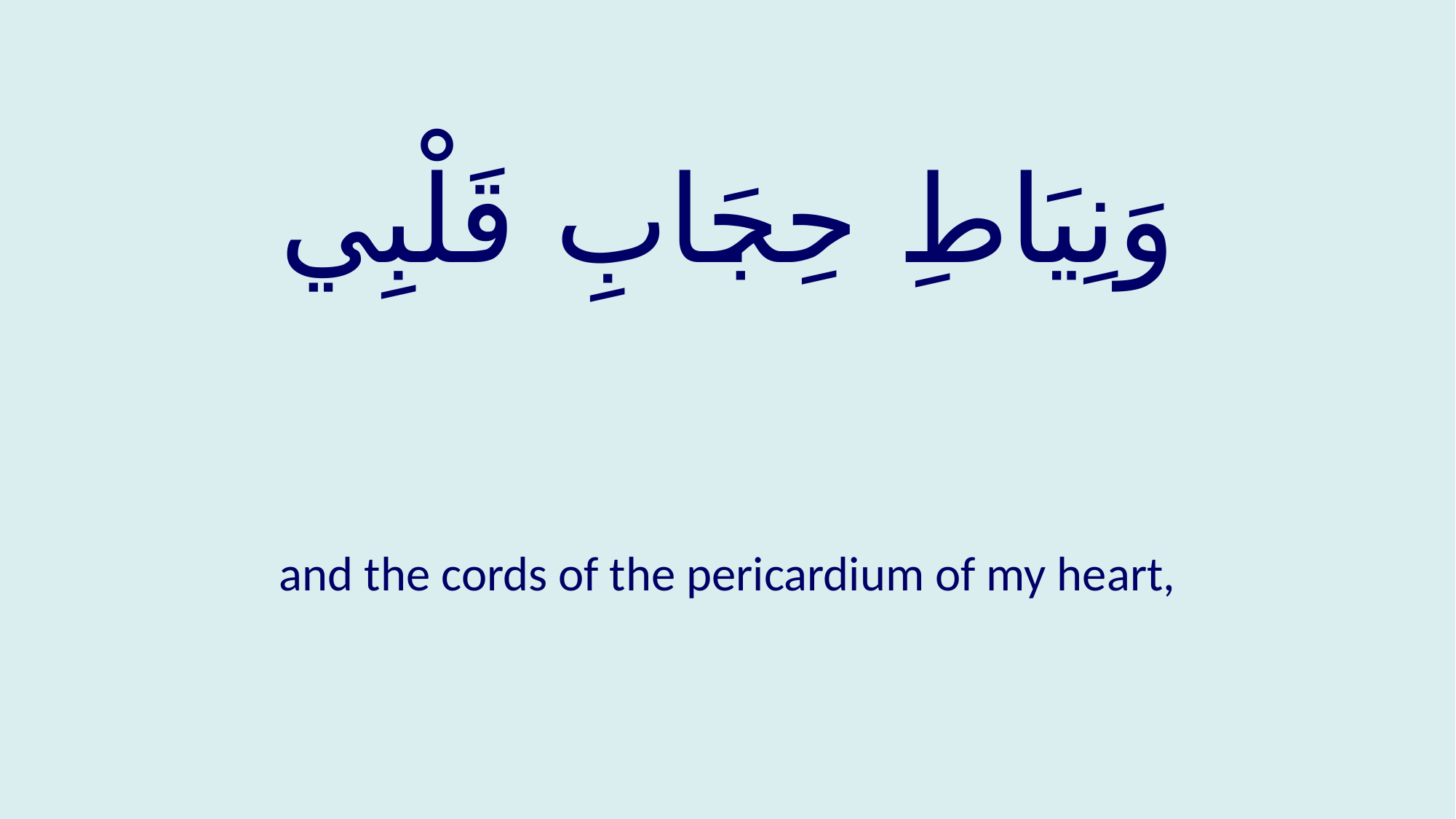

# وَنِيَاطِ حِجَابِ قَلْبِي
and the cords of the pericardium of my heart,